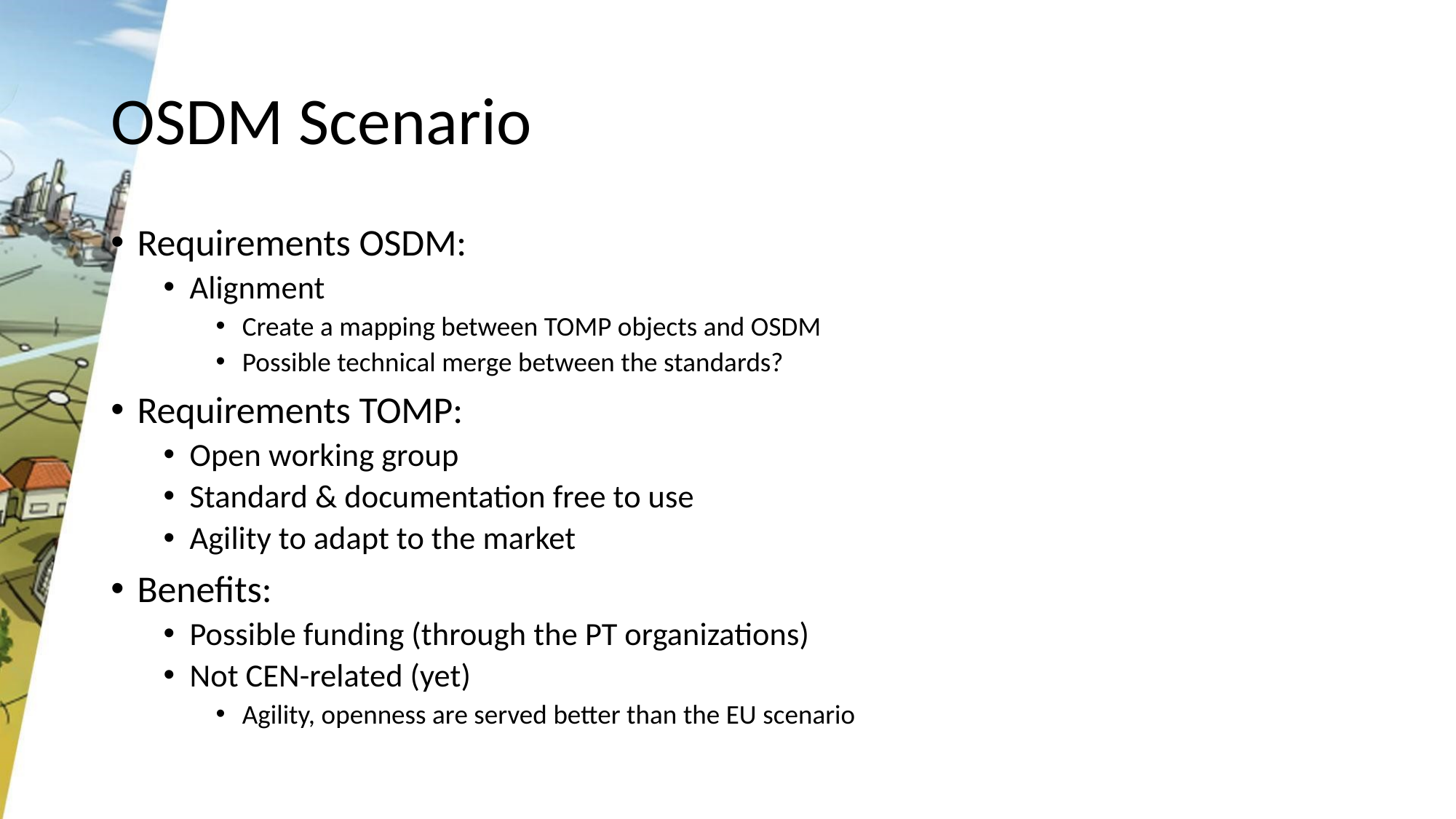

# OSDM Scenario
Requirements OSDM:
Alignment
Create a mapping between TOMP objects and OSDM
Possible technical merge between the standards?
Requirements TOMP:
Open working group
Standard & documentation free to use
Agility to adapt to the market
Benefits:
Possible funding (through the PT organizations)
Not CEN-related (yet)
Agility, openness are served better than the EU scenario